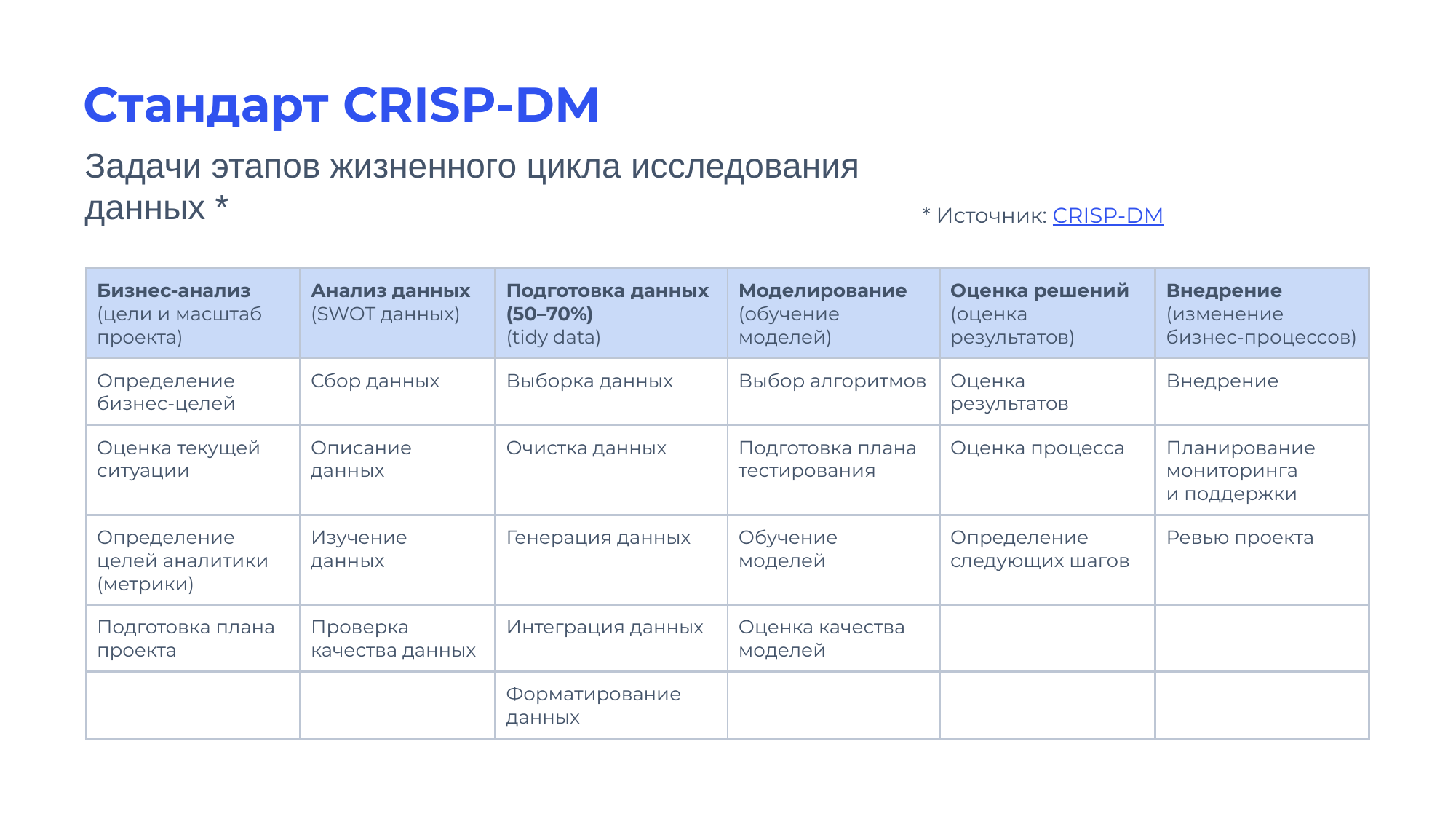

Стандарт CRISP-DM
Задачи этапов жизненного цикла исследования данных *
* Источник: CRISP-DM
| Бизнес-анализ (цели и масштаб проекта) | Анализ данных (SWOT данных) | Подготовка данных (50–70%) (tidy data) | Моделирование (обучение моделей) | Оценка решений (оценка результатов) | Внедрение (изменение бизнес-процессов) |
| --- | --- | --- | --- | --- | --- |
| Определение бизнес-целей | Сбор данных | Выборка данных | Выбор алгоритмов | Оценка результатов | Внедрение |
| Оценка текущей ситуации | Описание данных | Очистка данных | Подготовка плана тестирования | Оценка процесса | Планирование мониторинга и поддержки |
| Определение целей аналитики (метрики) | Изучение данных | Генерация данных | Обучение моделей | Определение следующих шагов | Ревью проекта |
| Подготовка плана проекта | Проверка качества данных | Интеграция данных | Оценка качества моделей |  |  |
|  |  | Форматирование данных |  |  |  |